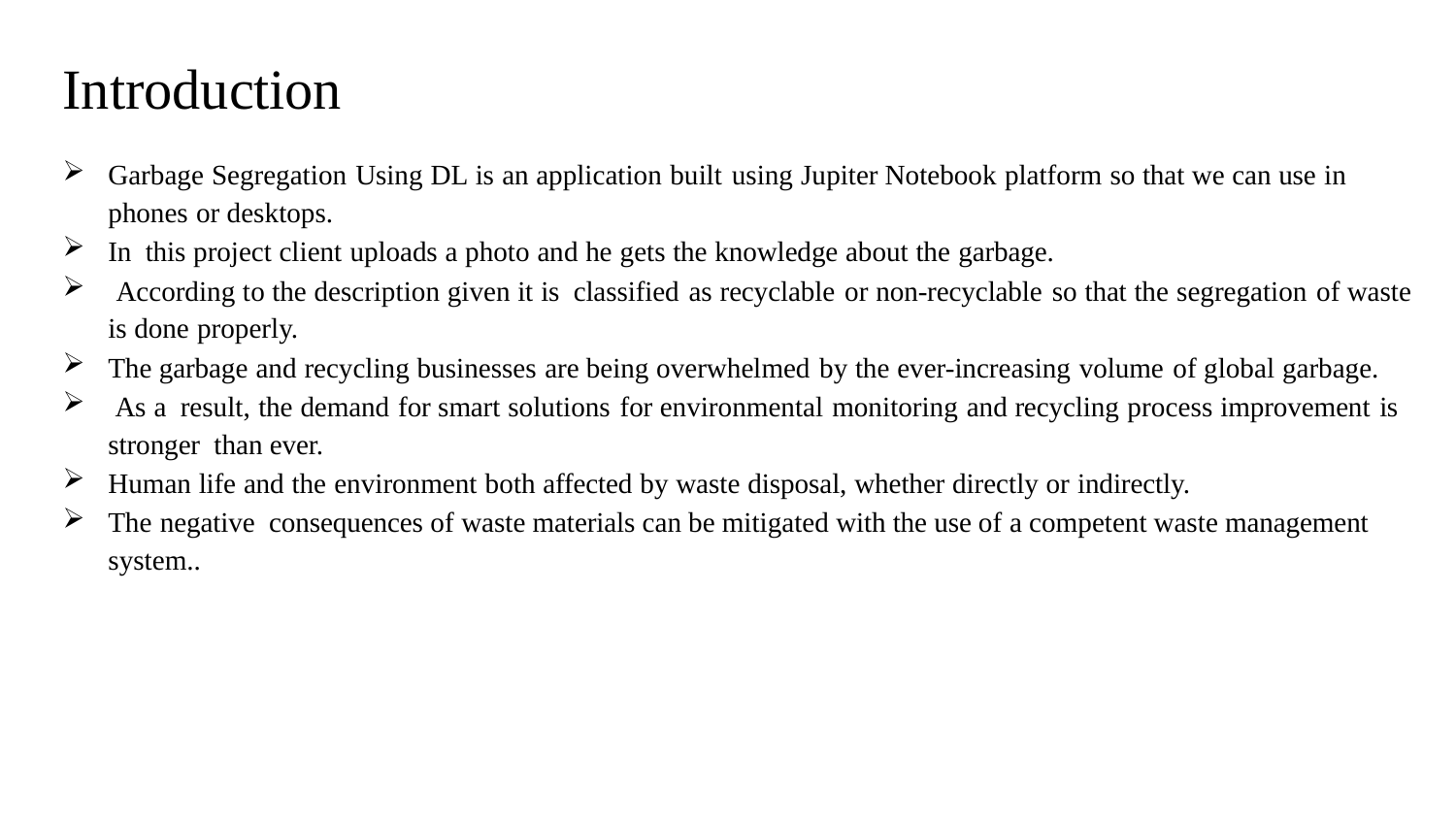

# Introduction
Garbage Segregation Using DL is an application built using Jupiter Notebook platform so that we can use in phones or desktops.
In  this project client uploads a photo and he gets the knowledge about the garbage.
 According to the description given it is  classified as recyclable or non-recyclable so that the segregation of waste is done properly.
The garbage and recycling businesses are being overwhelmed by the ever-increasing volume of global garbage.
 As a  result, the demand for smart solutions for environmental monitoring and recycling process improvement is stronger  than ever.
Human life and the environment both affected by waste disposal, whether directly or indirectly.
The negative  consequences of waste materials can be mitigated with the use of a competent waste management system..